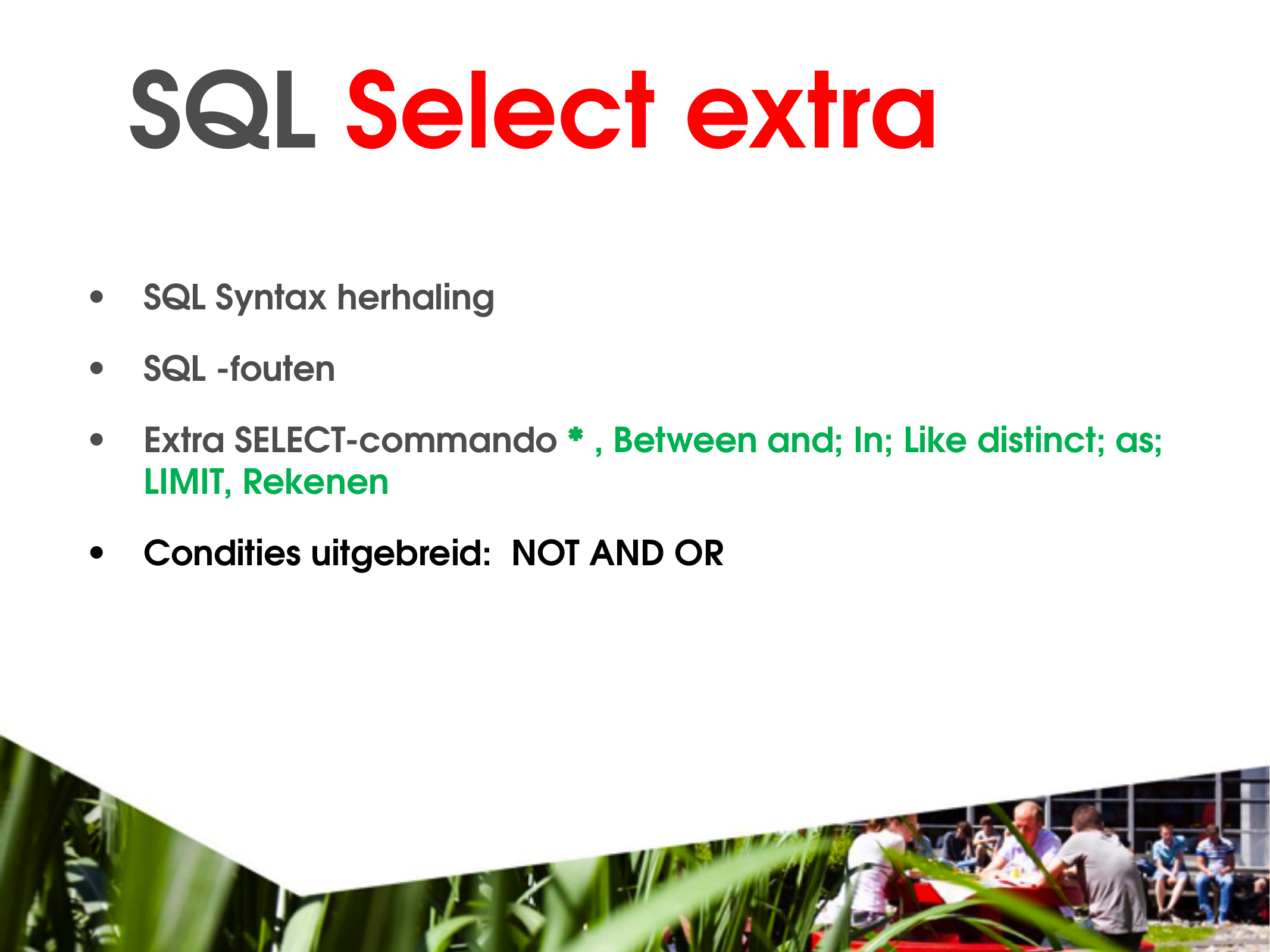

# SQL Select extra
SQL Syntax herhaling
SQL -fouten
Extra SELECT-commando * , Between and; In; Like distinct; as; LIMIT, Rekenen
Condities uitgebreid:  NOT AND OR